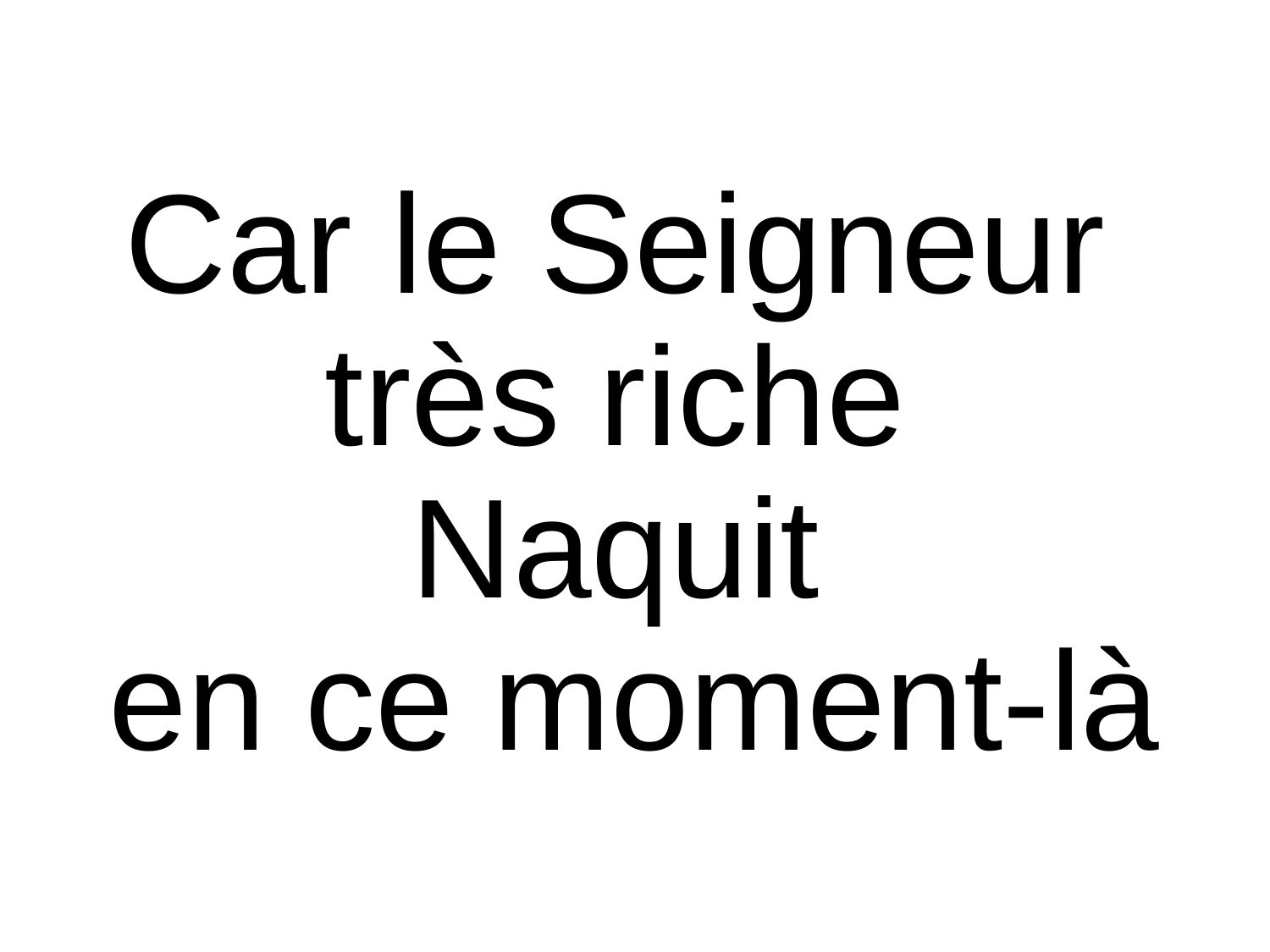

Car le Seigneur
très riche
Naquit
en ce moment-là